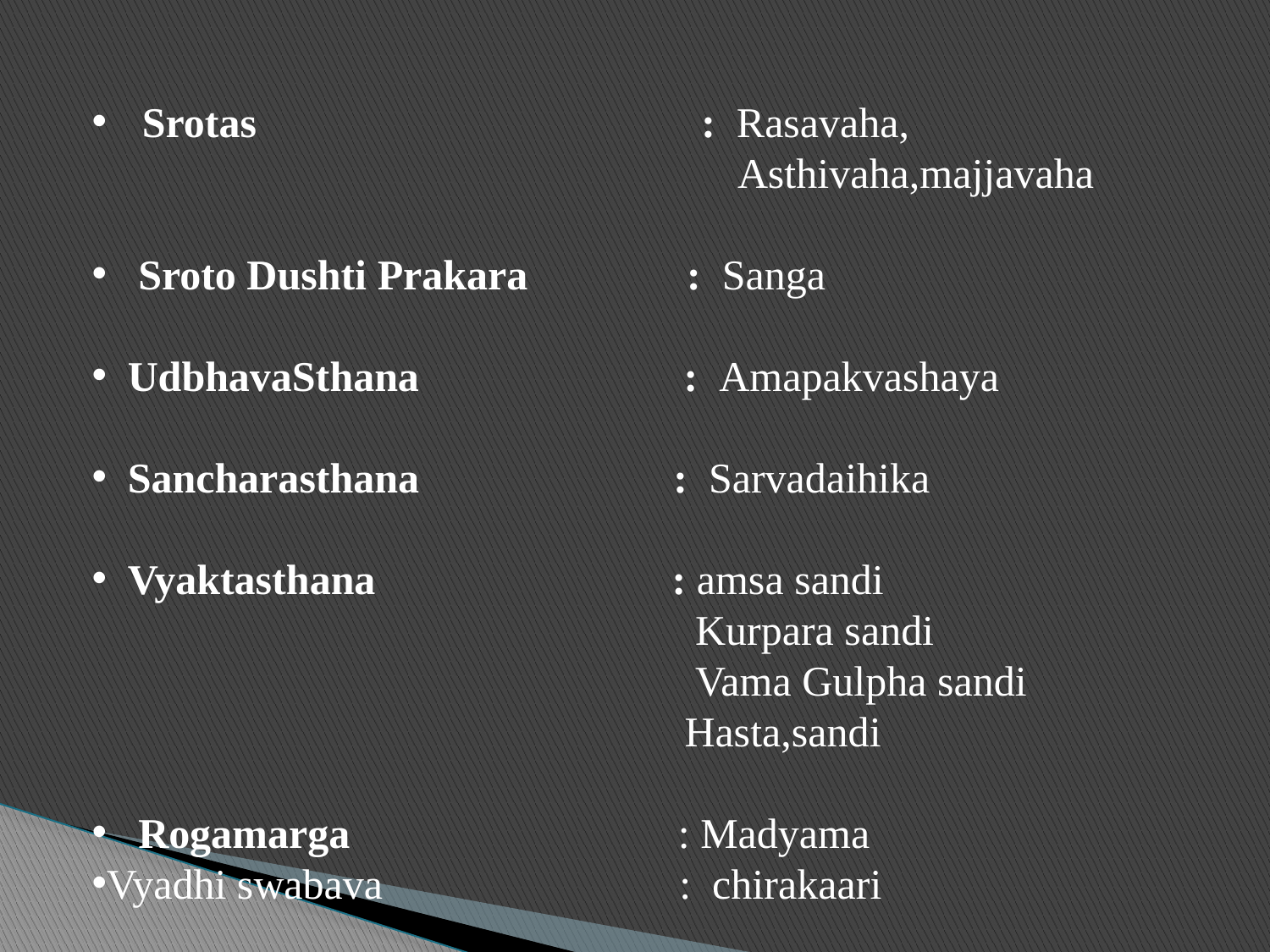

Srotas                                          :  Rasavaha,
         				 Asthivaha,majjavaha
   Sroto Dushti Prakara               :  Sanga

  UdbhavaSthana                         :  Amapakvashaya

  Sancharasthana                        :  Sarvadaihika

  Vyaktasthana                            : amsa sandi
			         Kurpara sandi
         Vama Gulpha sandi
			        Hasta,sandi

   Rogamarga                               : Madyama
Vyadhi swabava                            :  chirakaari